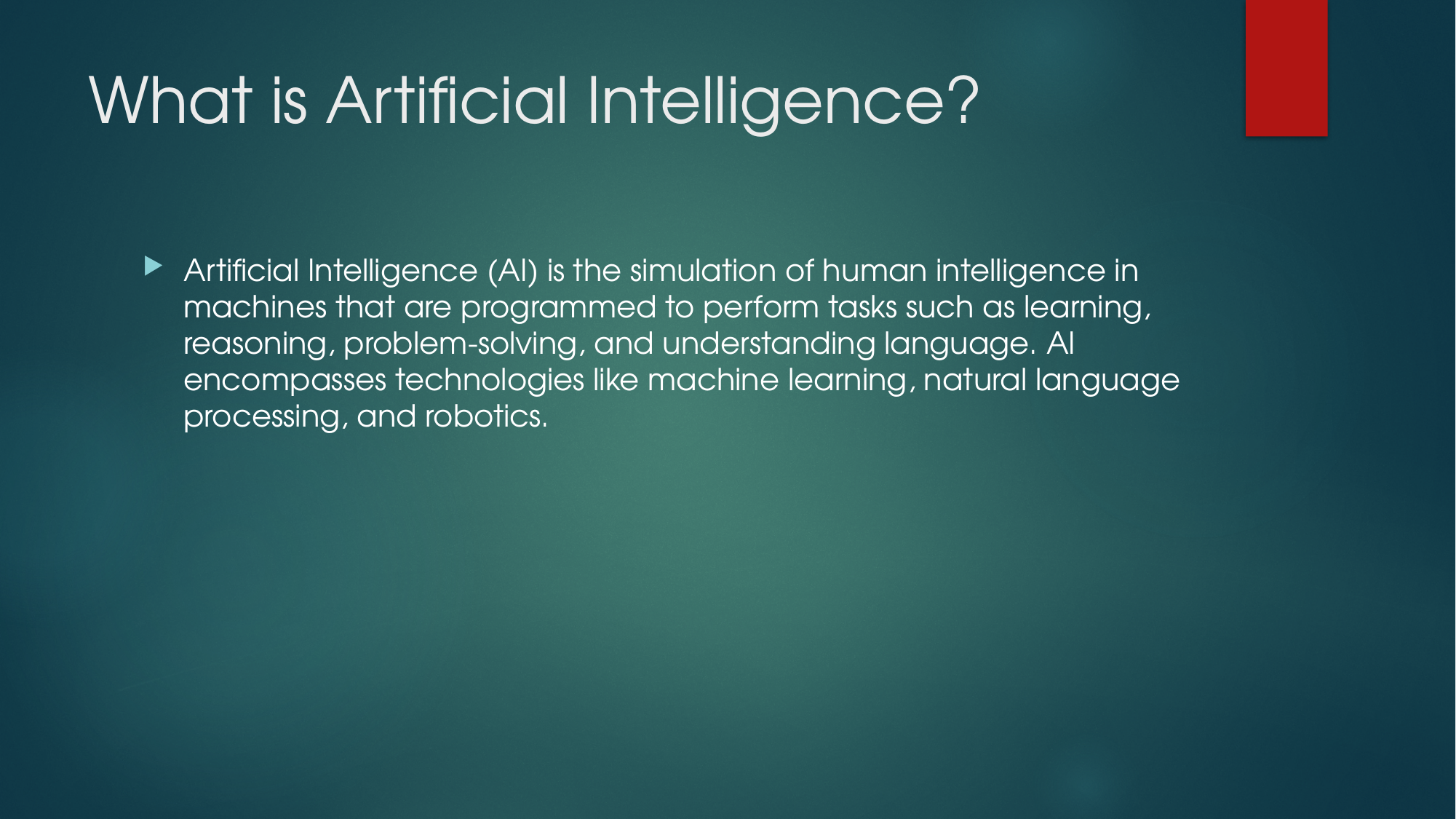

# What is Artificial Intelligence?
Artificial Intelligence (AI) is the simulation of human intelligence in machines that are programmed to perform tasks such as learning, reasoning, problem-solving, and understanding language. AI encompasses technologies like machine learning, natural language processing, and robotics.